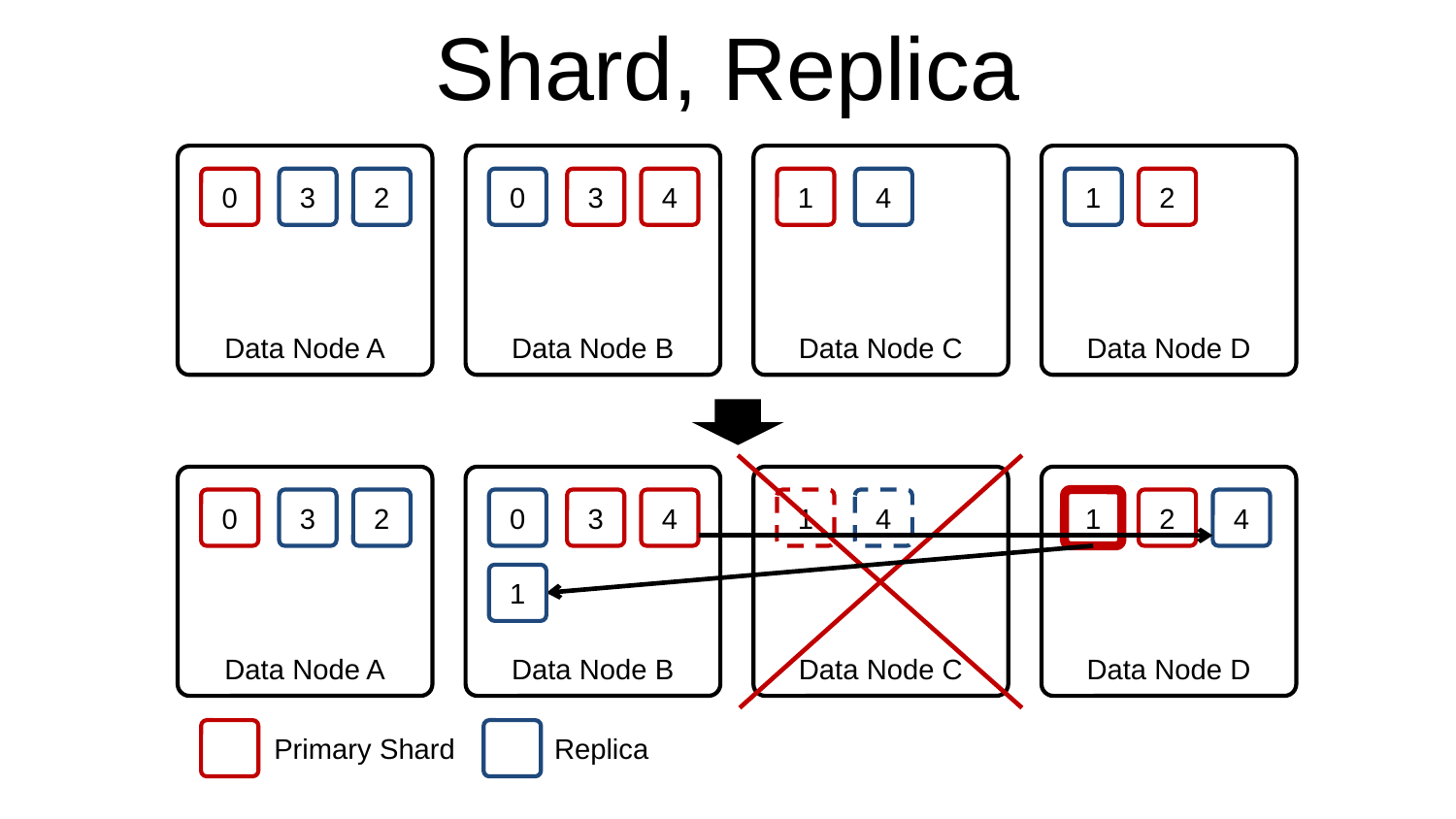

# Shard, Replica
Data Node A
Data Node B
Data Node C
Data Node D
0
3
2
0
3
4
1
4
1
2

Data Node A
Data Node B
Data Node C
Data Node D
0
3
2
0
3
4
1
4
1
2
4
1

Primary Shard
Replica